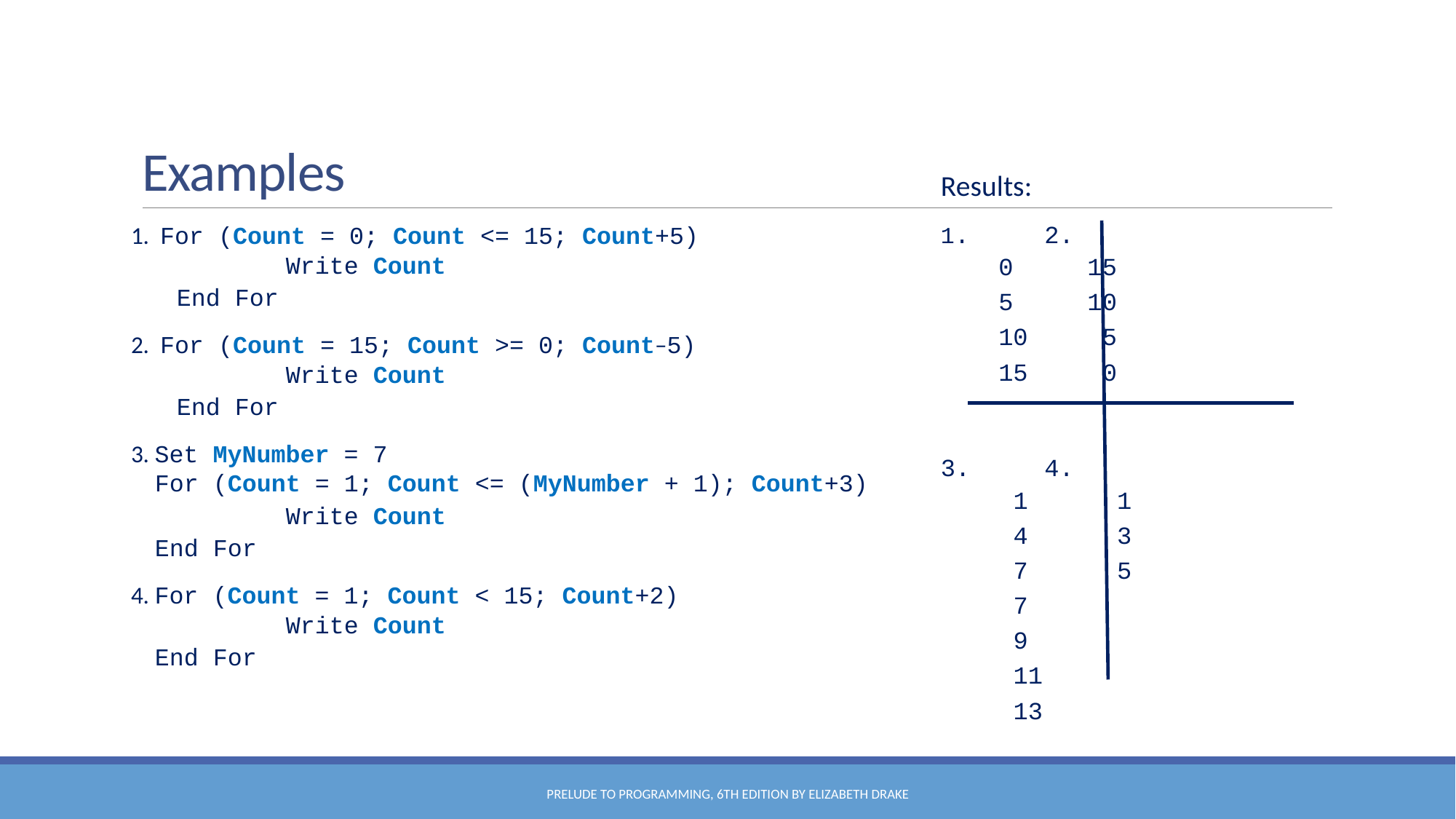

# Examples
Results:
1.  		2.
   0  	  15
   5		  10
   10		   5
   15 	   0

3.  		4.
    1		    1
    4		    3
    7		    5
		    7
		    9
		    11
		    13
1.  For (Count = 0; Count <= 15; Count+5)
		Write Count
	End For
2.  For (Count = 15; Count >= 0; Count–5)
		Write Count
	End For
3. Set MyNumber = 7
For (Count = 1; Count <= (MyNumber + 1); Count+3)
		Write Count
End For
4. For (Count = 1; Count < 15; Count+2)
		Write Count
End For

Prelude to Programming, 6th edition by Elizabeth Drake